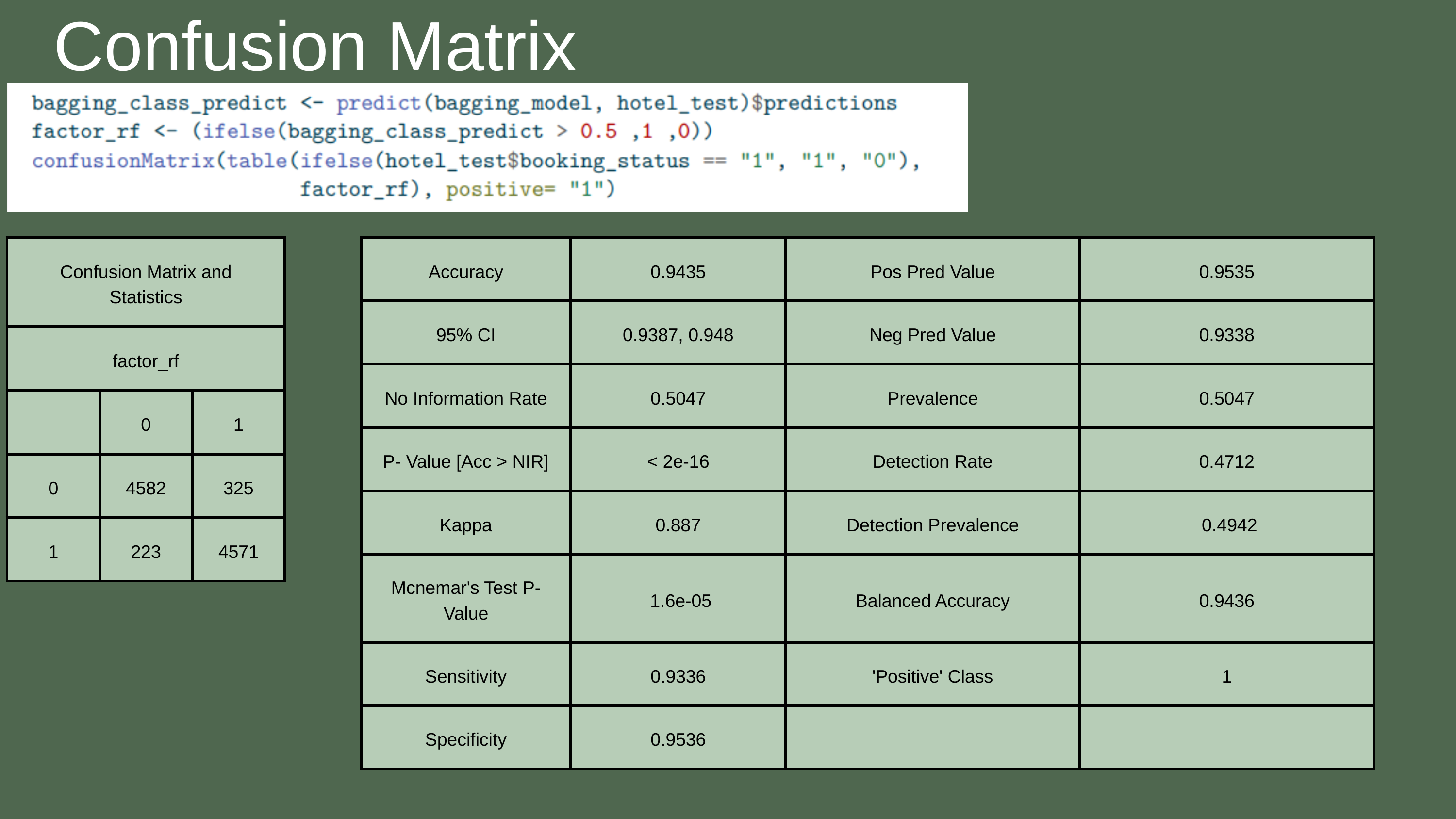

Confusion Matrix

| Confusion Matrix and Statistics | Confusion Matrix and Statistics | Confusion Matrix and Statistics |
| --- | --- | --- |
| factor\_rf | factor\_rf | factor\_rf |
|  | 0 | 1 |
| 0 | 4582 | 325 |
| 1 | 223 | 4571 |
| Accuracy | 0.9435 | Pos Pred Value | 0.9535 |
| --- | --- | --- | --- |
| 95% CI | 0.9387, 0.948 | Neg Pred Value | 0.9338 |
| No Information Rate | 0.5047 | Prevalence | 0.5047 |
| P- Value [Acc > NIR] | < 2e-16 | Detection Rate | 0.4712 |
| Kappa | 0.887 | Detection Prevalence | 0.4942 |
| Mcnemar's Test P-Value | 1.6e-05 | Balanced Accuracy | 0.9436 |
| Sensitivity | 0.9336 | 'Positive' Class | 1 |
| Specificity | 0.9536 |  |  |